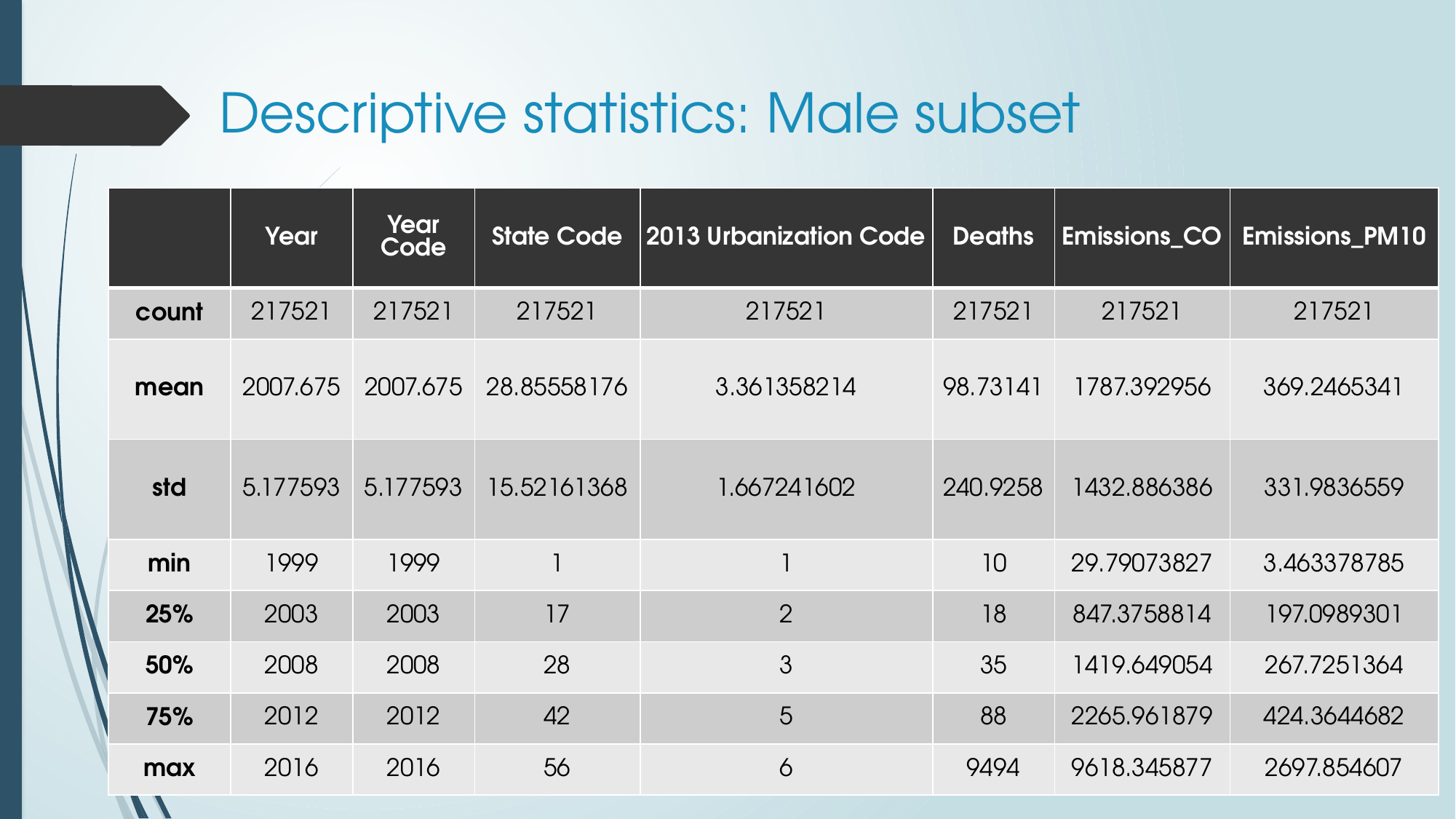

# Descriptive statistics: Male subset
|  | Year | Year Code | State Code | 2013 Urbanization Code | Deaths | Emissions\_CO | Emissions\_PM10 |
| --- | --- | --- | --- | --- | --- | --- | --- |
| count | 217521 | 217521 | 217521 | 217521 | 217521 | 217521 | 217521 |
| mean | 2007.675 | 2007.675 | 28.85558176 | 3.361358214 | 98.73141 | 1787.392956 | 369.2465341 |
| std | 5.177593 | 5.177593 | 15.52161368 | 1.667241602 | 240.9258 | 1432.886386 | 331.9836559 |
| min | 1999 | 1999 | 1 | 1 | 10 | 29.79073827 | 3.463378785 |
| 25% | 2003 | 2003 | 17 | 2 | 18 | 847.3758814 | 197.0989301 |
| 50% | 2008 | 2008 | 28 | 3 | 35 | 1419.649054 | 267.7251364 |
| 75% | 2012 | 2012 | 42 | 5 | 88 | 2265.961879 | 424.3644682 |
| max | 2016 | 2016 | 56 | 6 | 9494 | 9618.345877 | 2697.854607 |